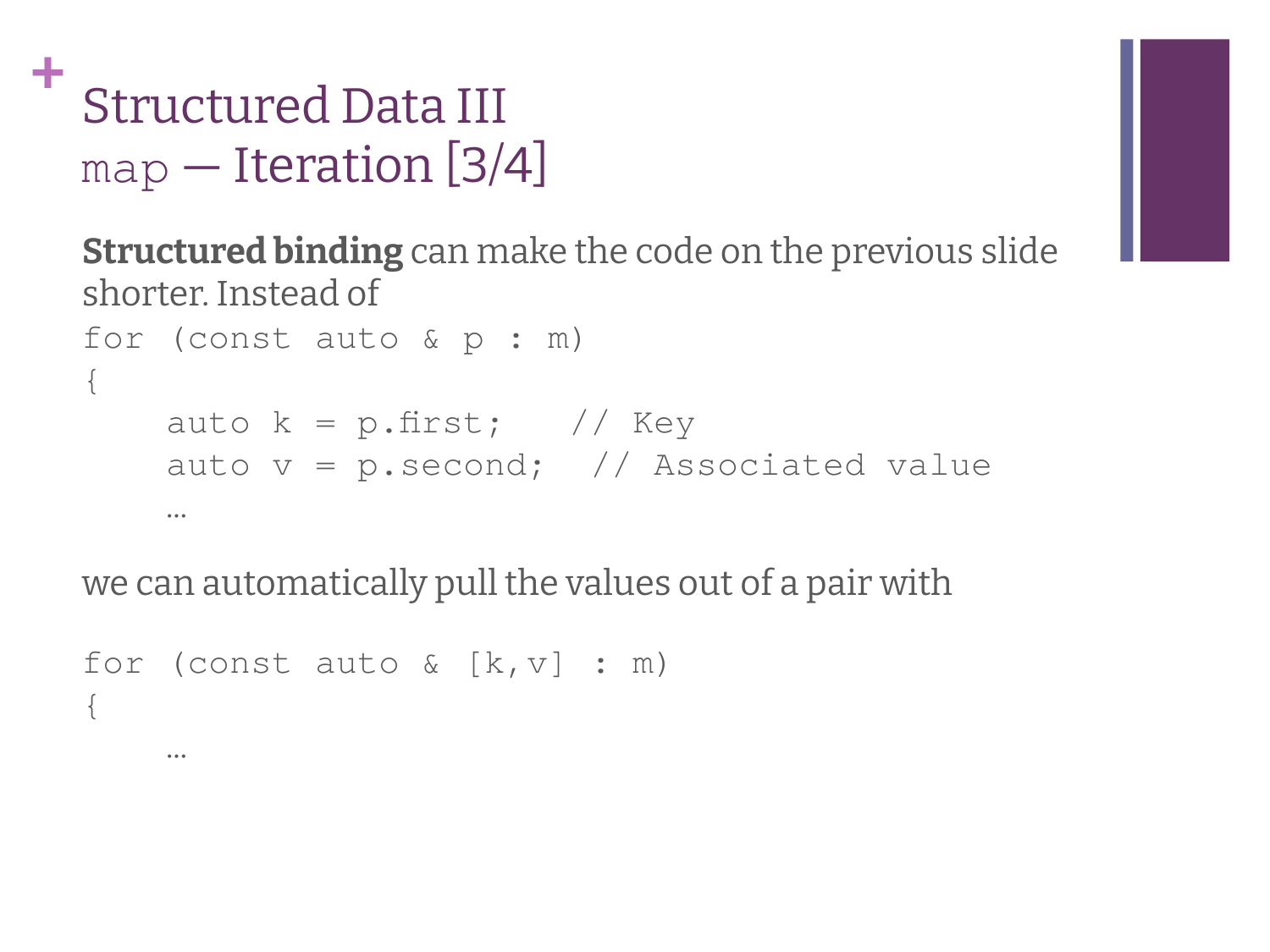

# Structured Data III map — Iteration [3/4]
Structured binding can make the code on the previous slide shorter. Instead of
for (const auto & p : m)
{
    auto k = p.first;   // Key
    auto v = p.second;  // Associated value
    …
we can automatically pull the values out of a pair with
for (const auto & [k,v] : m)
{
    …